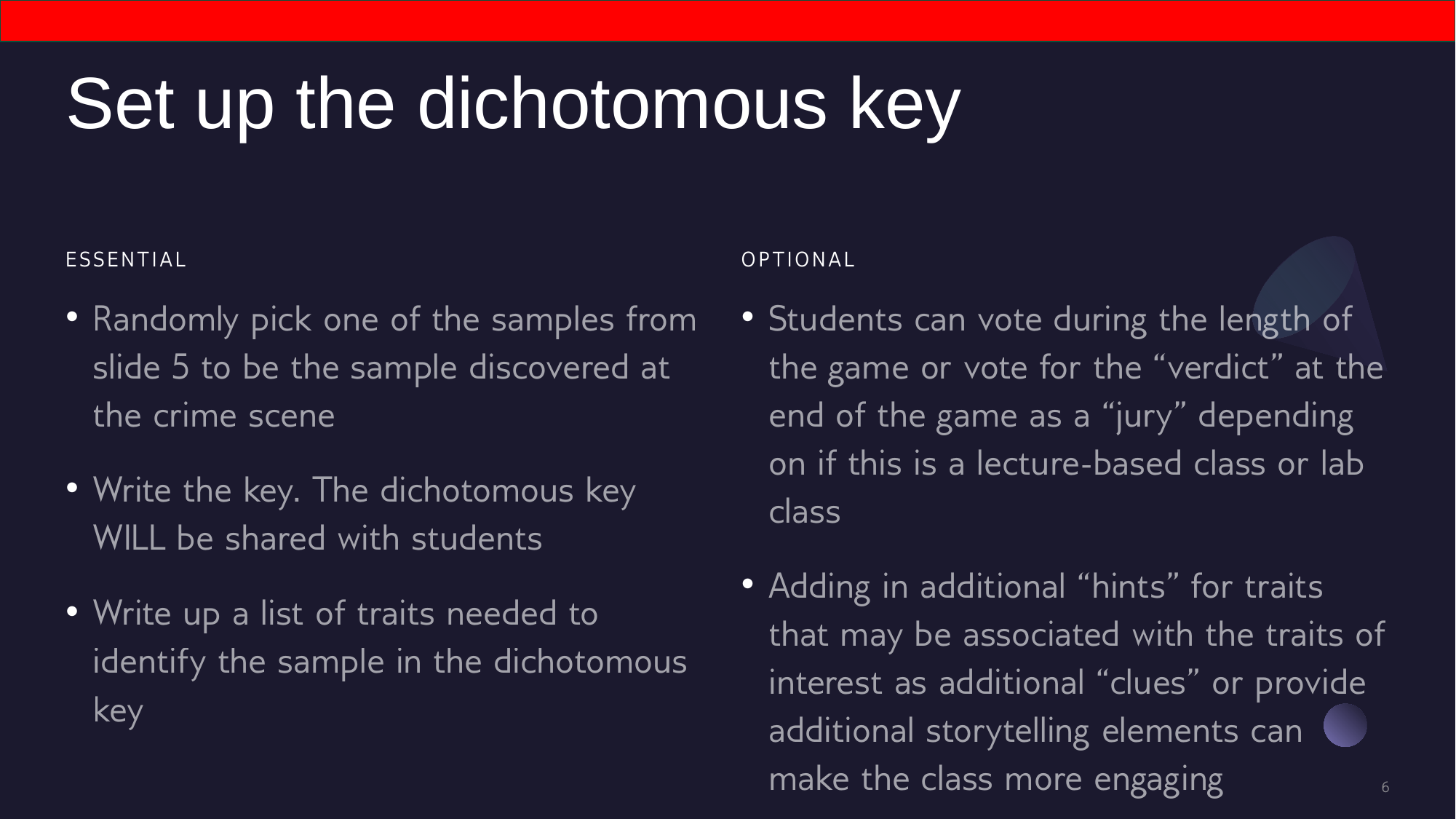

# Set up the dichotomous key
ESSENTIAL
Optional

Randomly pick one of the samples from slide 5 to be the sample discovered at the crime scene
Write the key. The dichotomous key WILL be shared with students
Write up a list of traits needed to identify the sample in the dichotomous key
Students can vote during the length of the game or vote for the “verdict” at the end of the game as a “jury” depending on if this is a lecture-based class or lab class
Adding in additional “hints” for traits that may be associated with the traits of interest as additional “clues” or provide additional storytelling elements can make the class more engaging

6